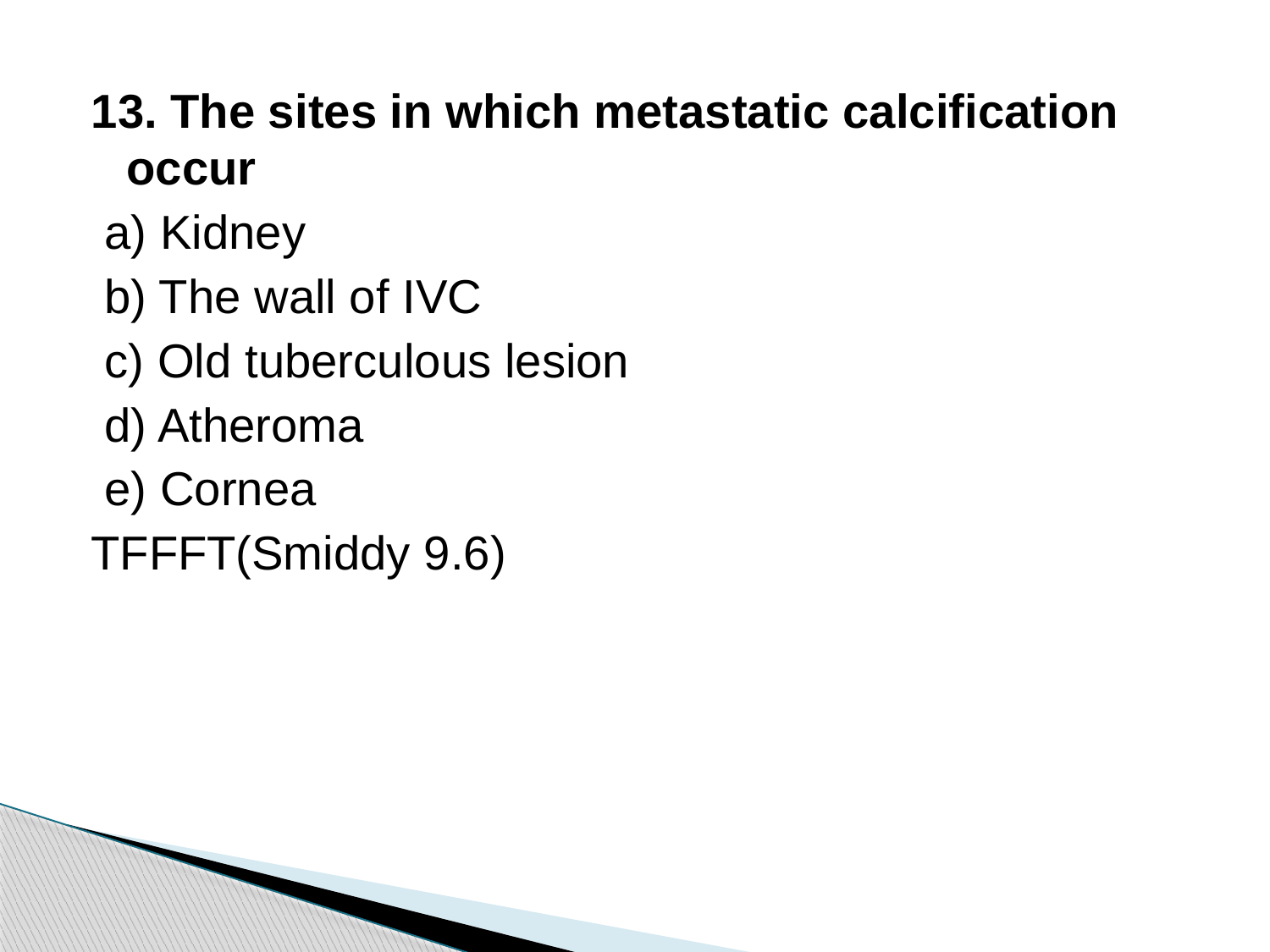

13. The sites in which metastatic calcification occur
 a) Kidney
 b) The wall of IVC
 c) Old tuberculous lesion
 d) Atheroma
 e) Cornea
TFFFT(Smiddy 9.6)